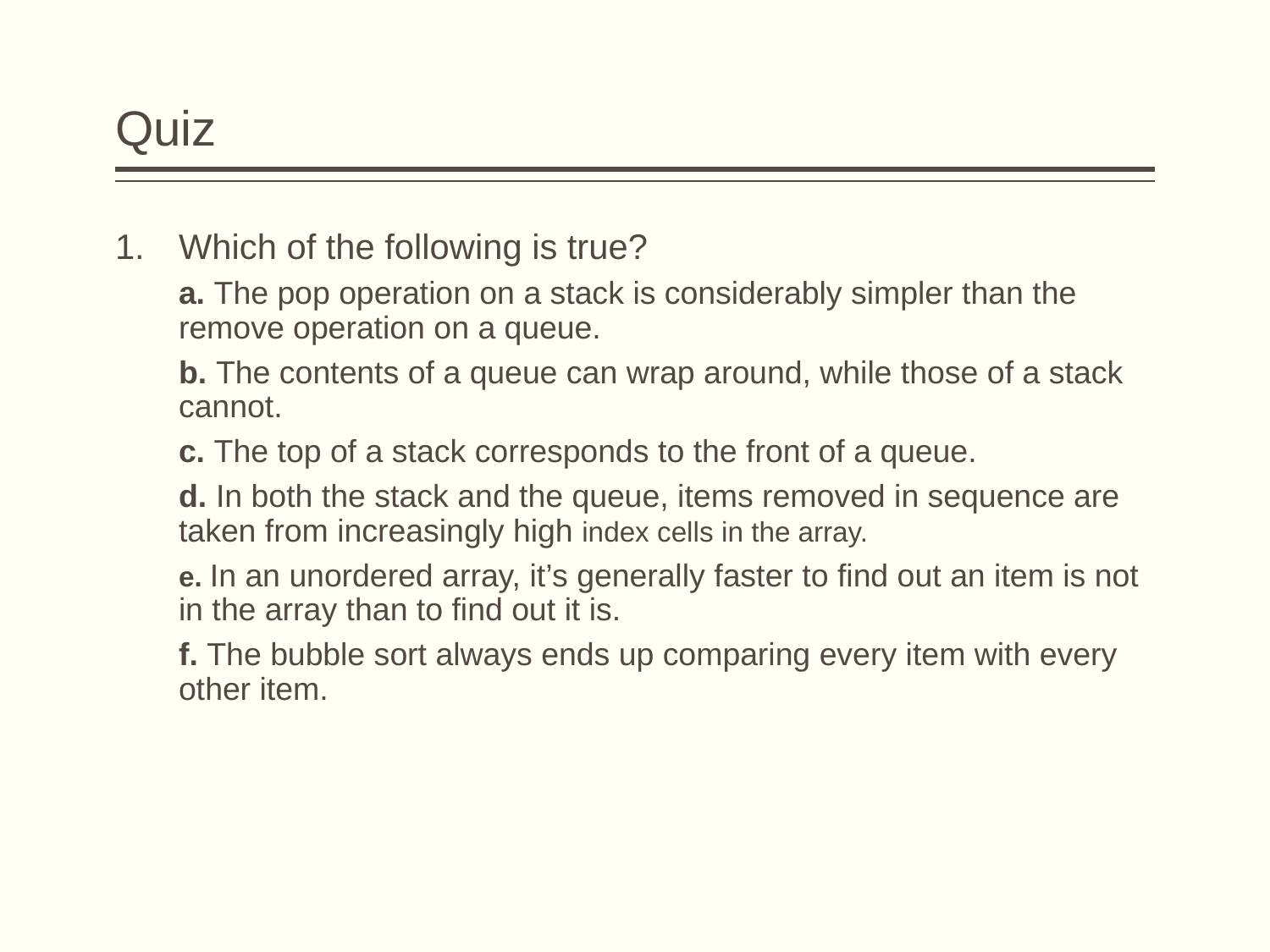

# Quiz
Which of the following is true?
a. The pop operation on a stack is considerably simpler than the remove operation on a queue.
b. The contents of a queue can wrap around, while those of a stack cannot.
c. The top of a stack corresponds to the front of a queue.
d. In both the stack and the queue, items removed in sequence are taken from increasingly high index cells in the array.
e. In an unordered array, it’s generally faster to find out an item is not in the array than to find out it is.
f. The bubble sort always ends up comparing every item with every other item.